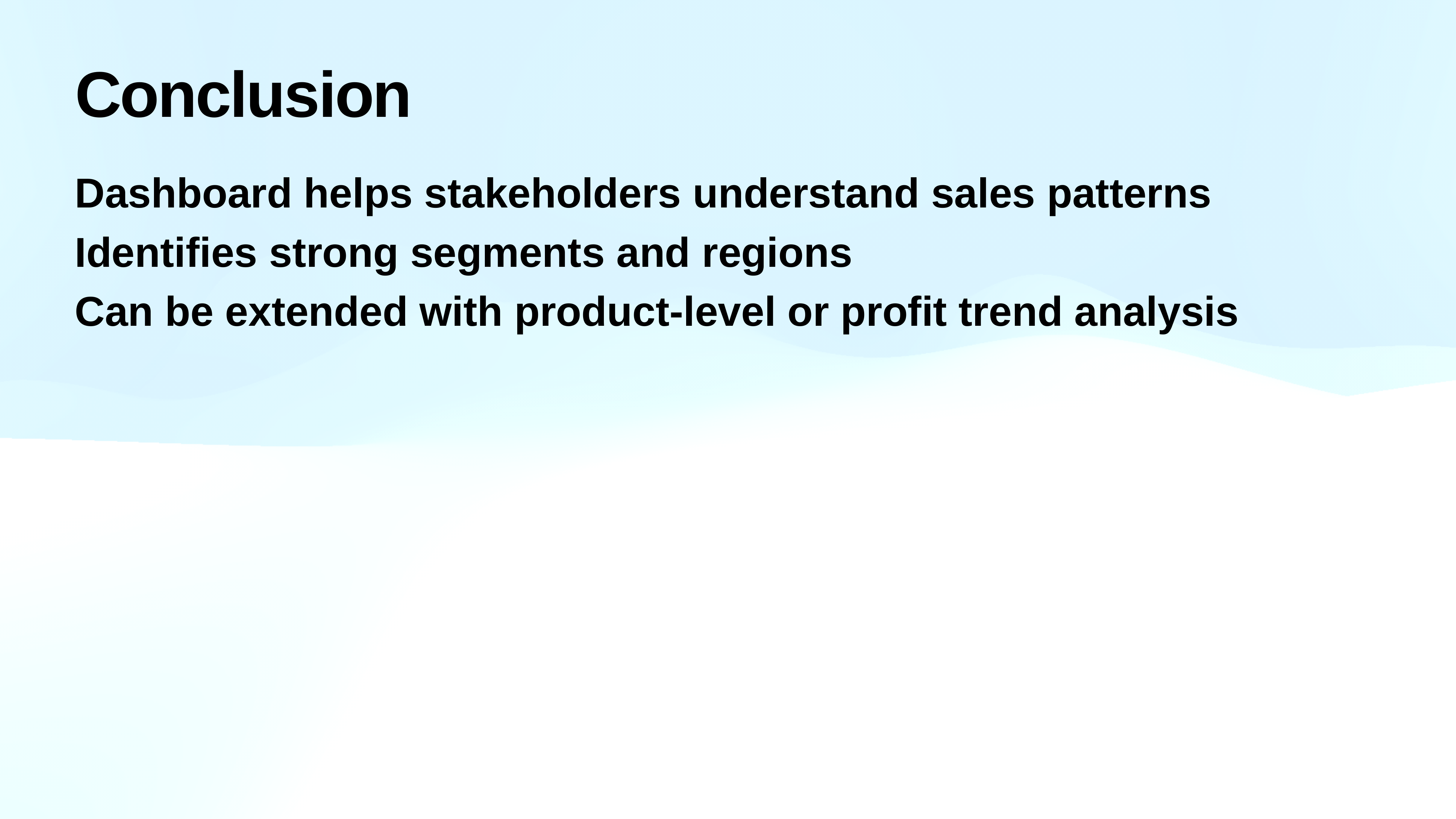

# Conclusion
Dashboard helps stakeholders understand sales patterns
Identifies strong segments and regions
Can be extended with product-level or profit trend analysis